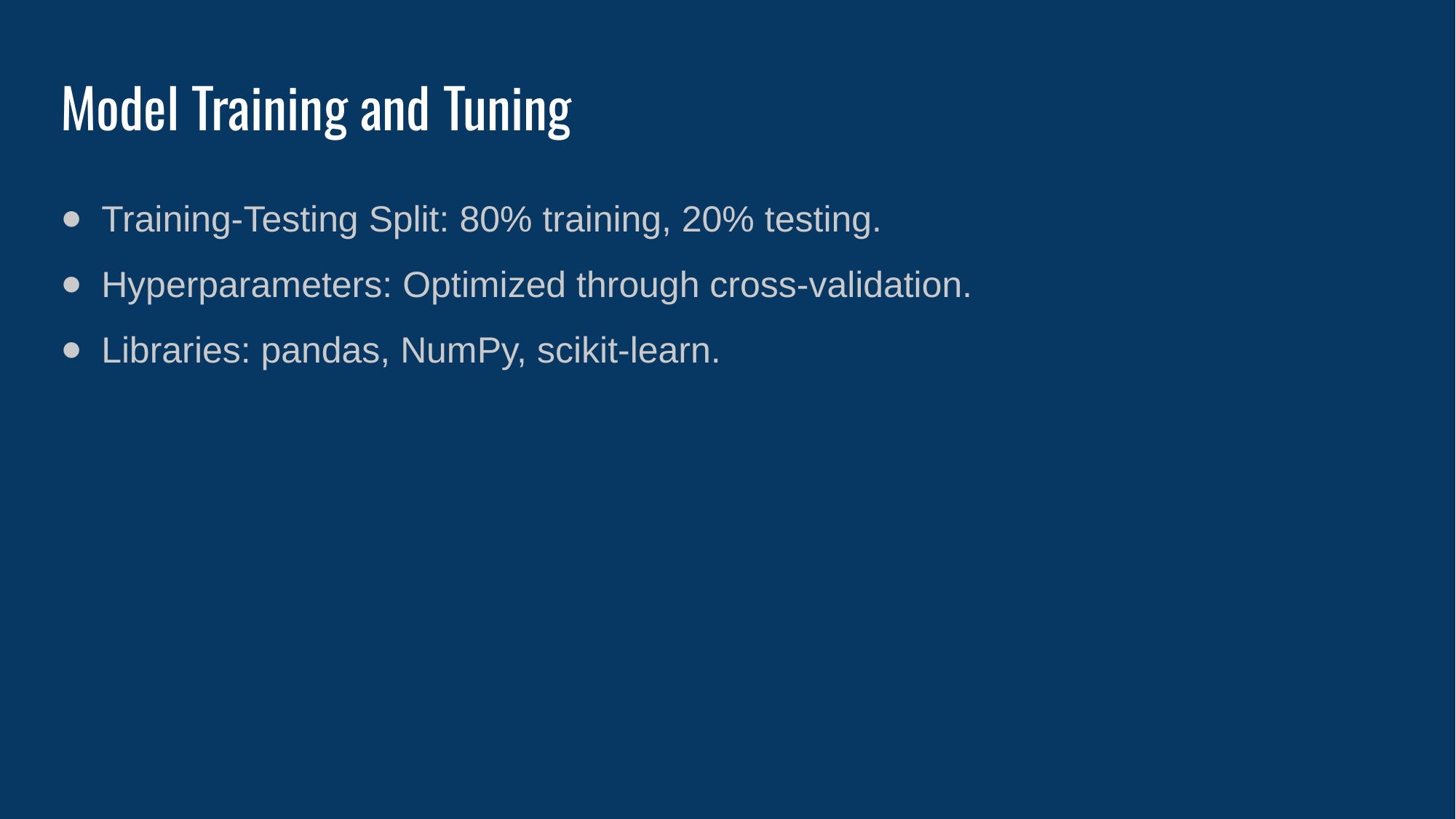

# Model Training and Tuning
Training-Testing Split: 80% training, 20% testing.
Hyperparameters: Optimized through cross-validation.
Libraries: pandas, NumPy, scikit-learn.